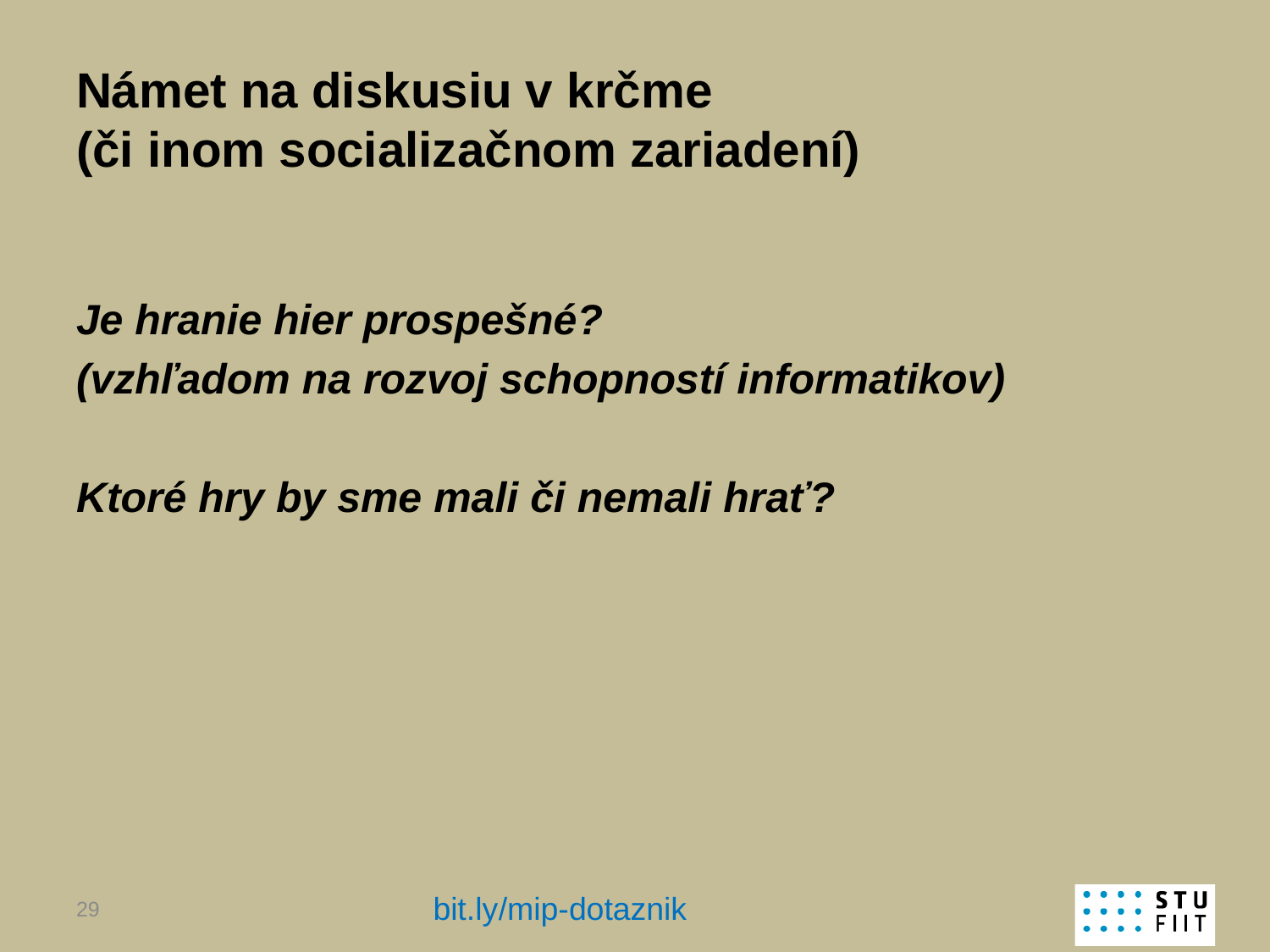

# Námet na diskusiu v krčme (či inom socializačnom zariadení)
Je hranie hier prospešné?
(vzhľadom na rozvoj schopností informatikov)

Ktoré hry by sme mali či nemali hrať?
bit.ly/mip-dotaznik
29